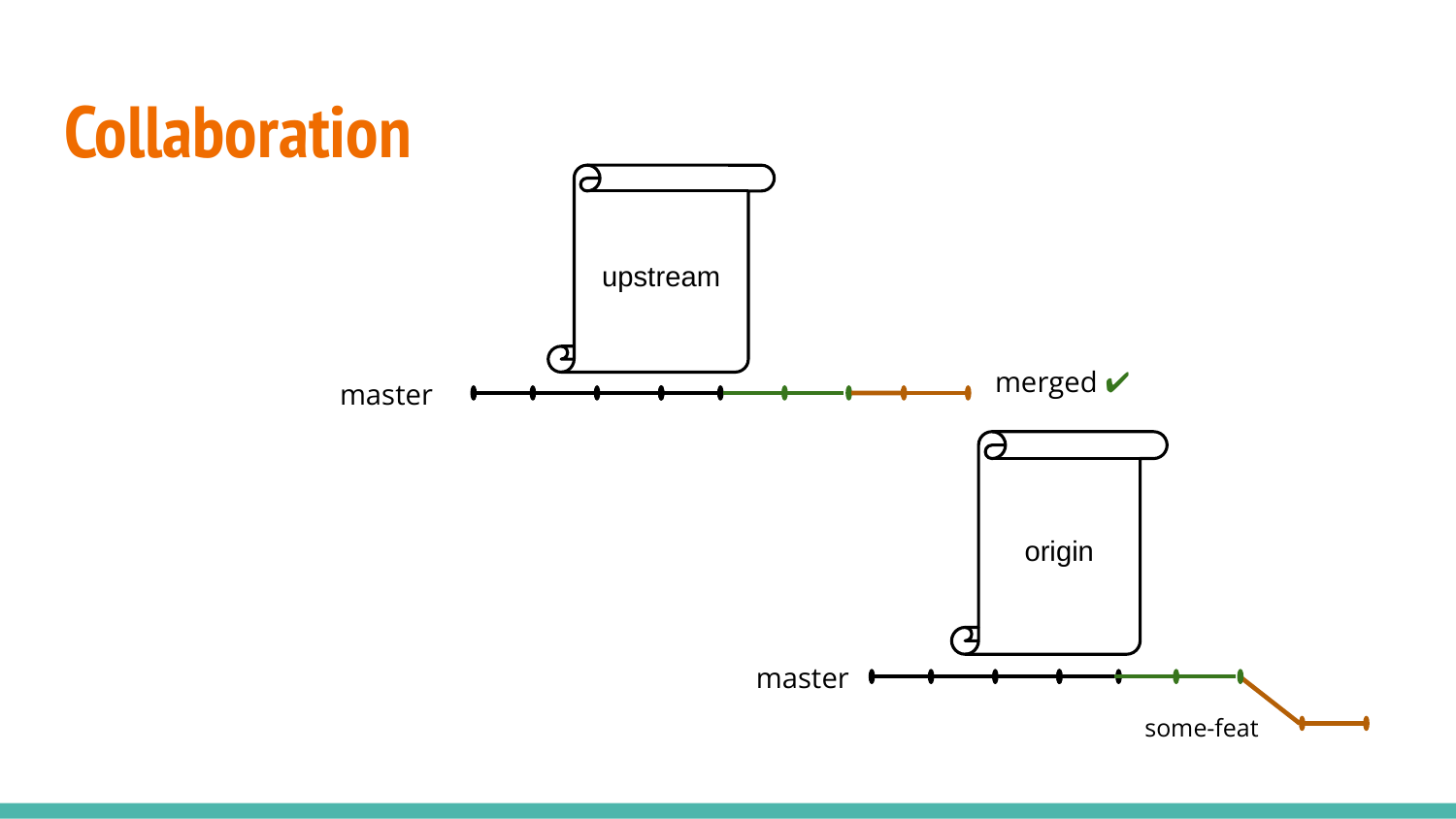

# Collaboration
upstream
merged ✔
master

origin
master

some-feat